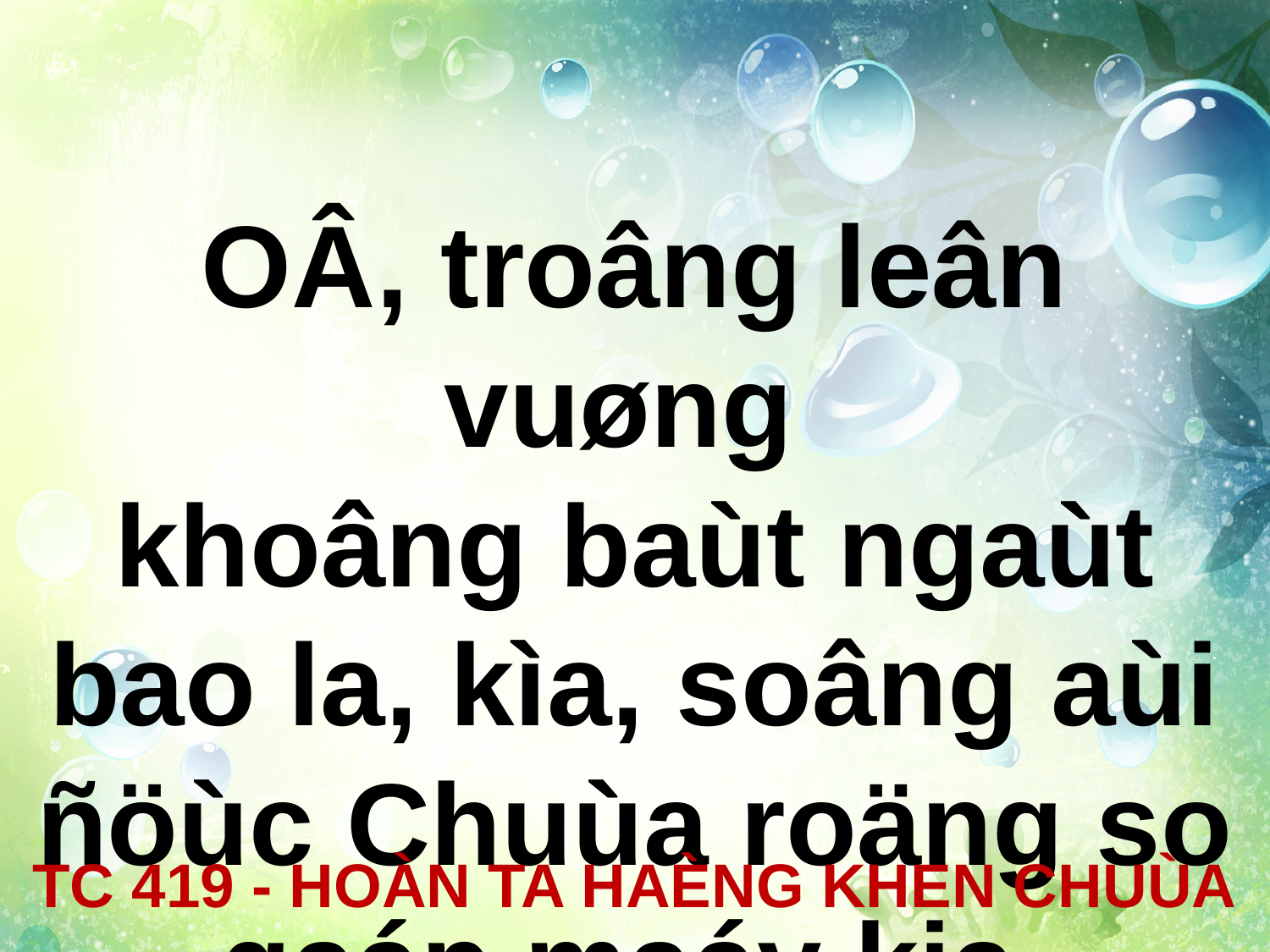

OÂ, troâng leân vuøng
khoâng baùt ngaùt bao la, kìa, soâng aùi ñöùc Chuùa roäng so gaáp maáy kia.
TC 419 - HOÀN TA HAÈNG KHEN CHUÙA